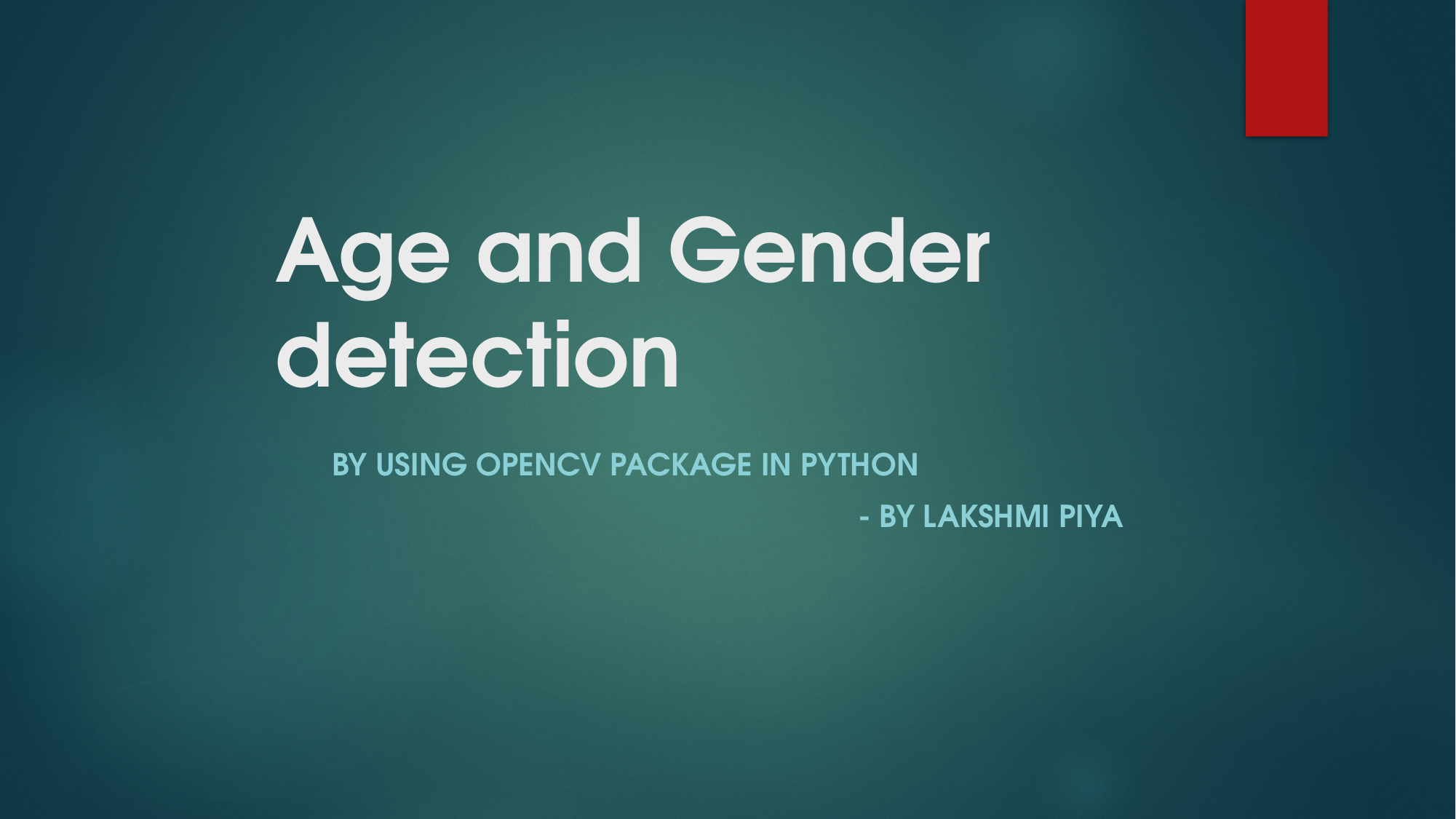

# Age and Gender detection
By Using OpenCV Package in Python
- By Lakshmi Piya